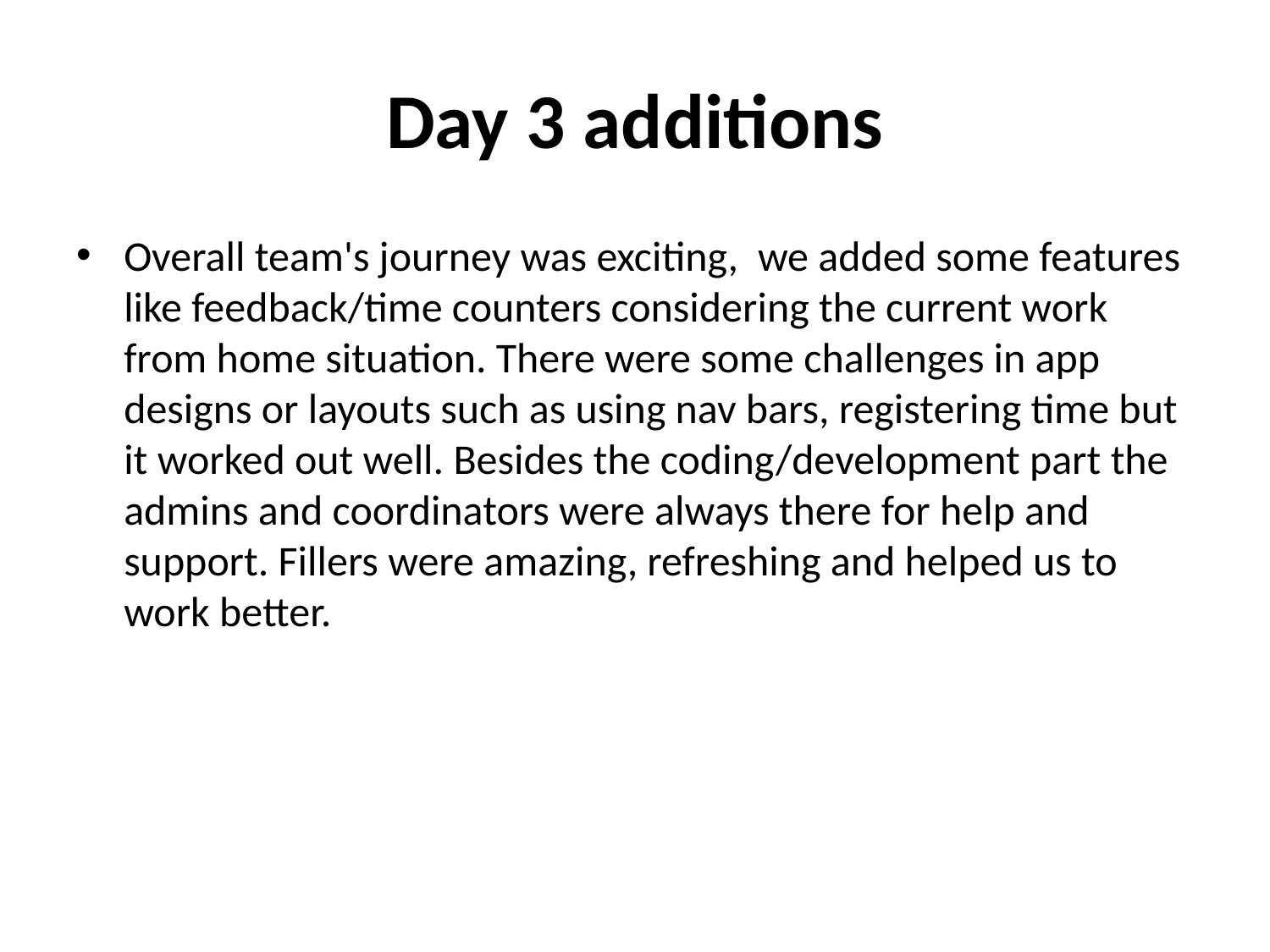

# Day 3 additions
Overall team's journey was exciting,  we added some features like feedback/time counters considering the current work from home situation. There were some challenges in app designs or layouts such as using nav bars, registering time but it worked out well. Besides the coding/development part the admins and coordinators were always there for help and support. Fillers were amazing, refreshing and helped us to work better.